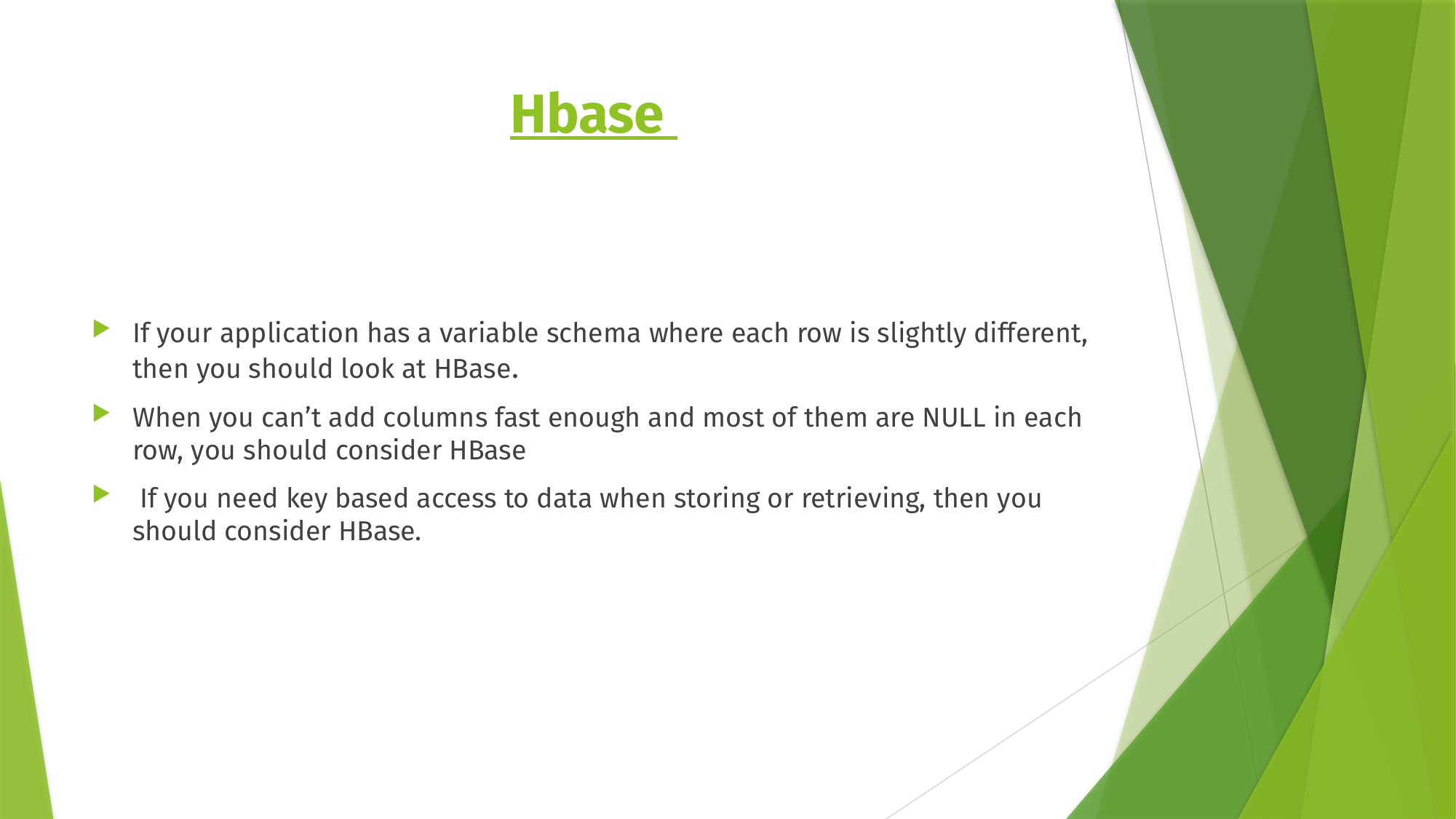

# Hbase

If your application has a variable schema where each row is slightly different, then you should look at HBase.
When you can’t add columns fast enough and most of them are NULL in each row, you should consider HBase
 If you need key based access to data when storing or retrieving, then you should consider HBase.